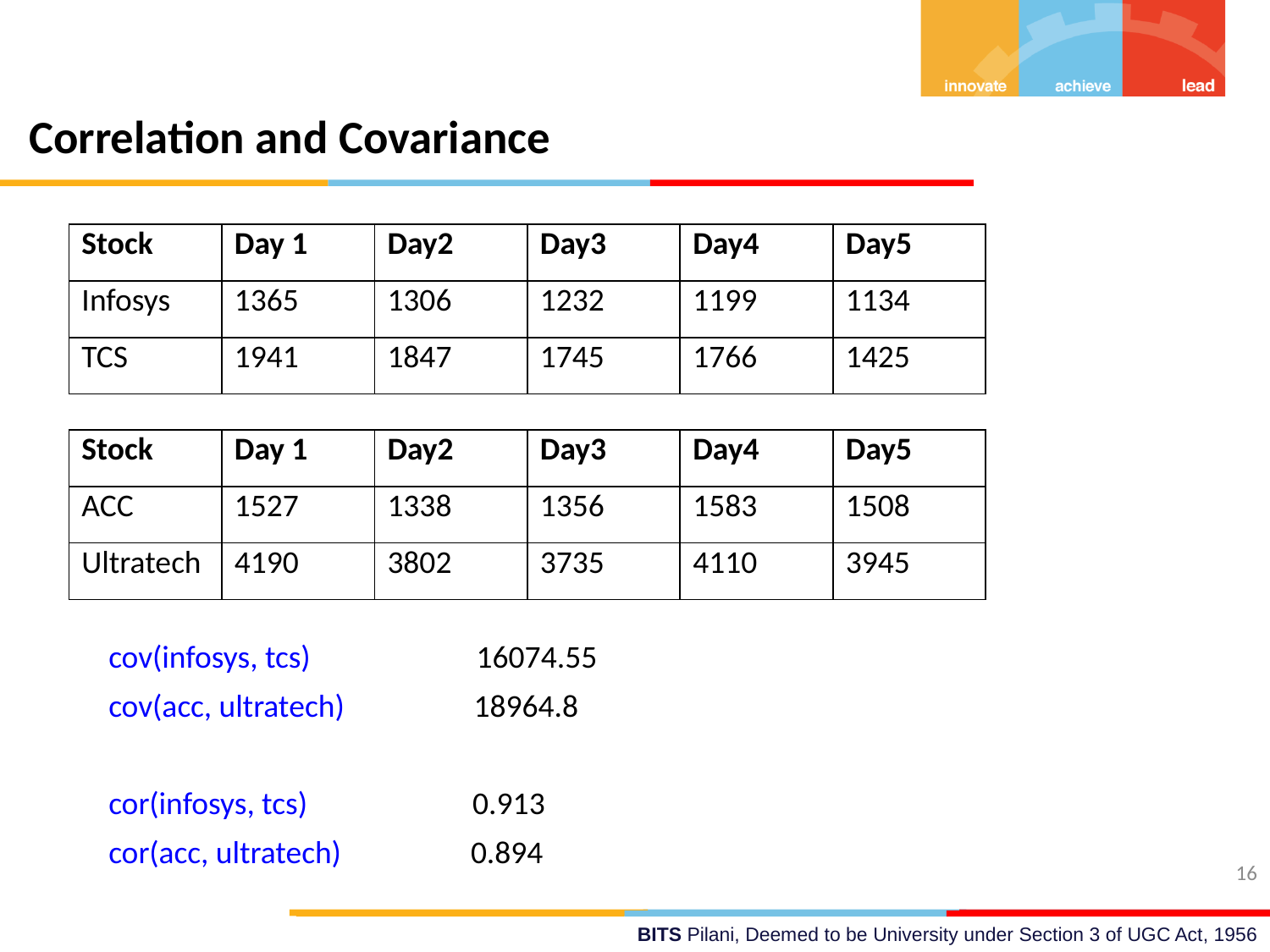

Correlation and Covariance
| Stock | Day 1 | Day2 | Day3 | Day4 | Day5 |
| --- | --- | --- | --- | --- | --- |
| Infosys | 1365 | 1306 | 1232 | 1199 | 1134 |
| TCS | 1941 | 1847 | 1745 | 1766 | 1425 |
| Stock | Day 1 | Day2 | Day3 | Day4 | Day5 |
| --- | --- | --- | --- | --- | --- |
| ACC | 1527 | 1338 | 1356 | 1583 | 1508 |
| Ultratech | 4190 | 3802 | 3735 | 4110 | 3945 |
cov(infosys, tcs)                       16074.55
cov(acc, ultratech)                  18964.8

cor(infosys, tcs)                       0.913
cor(acc, ultratech)                  0.894
16